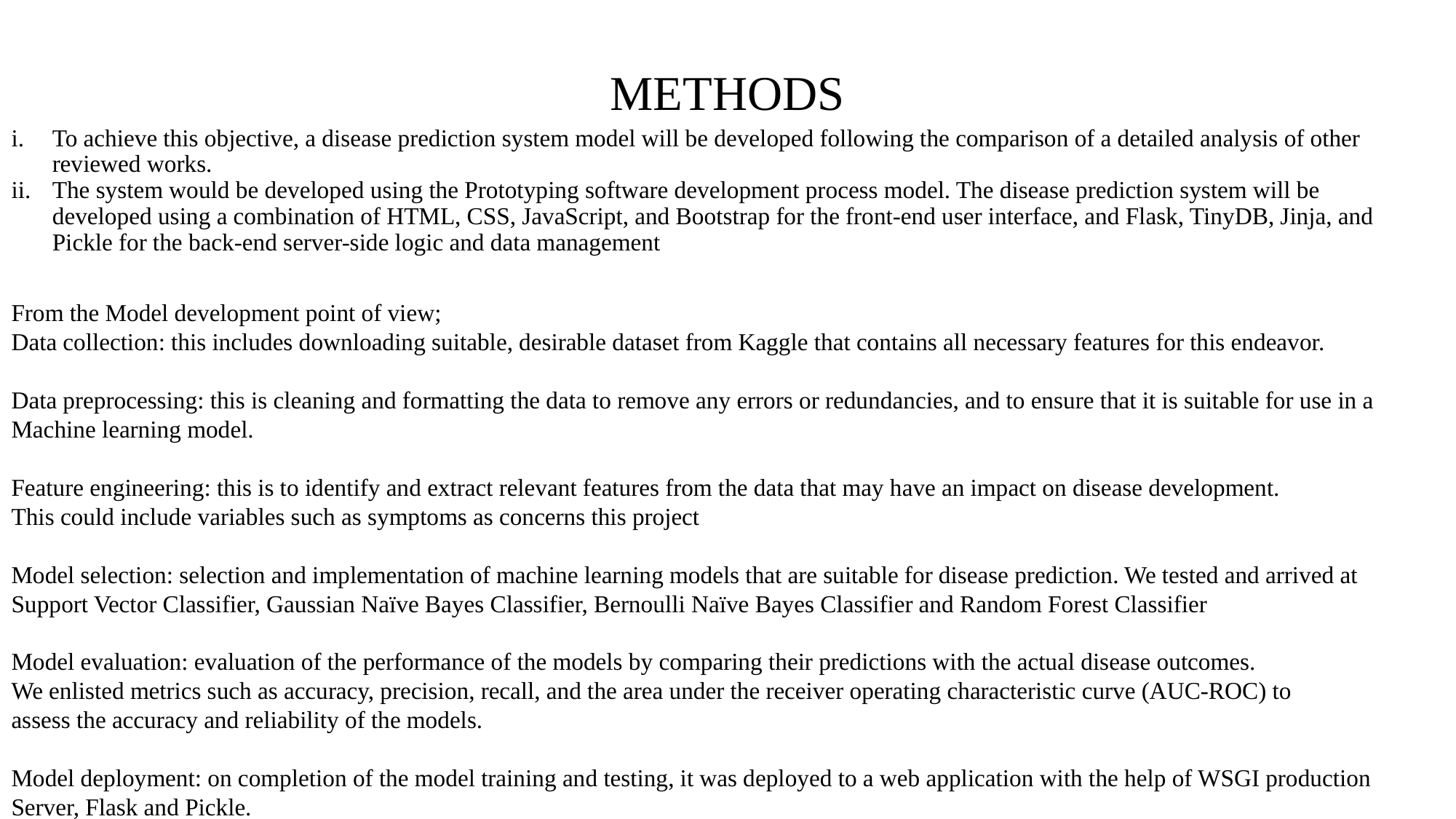

# METHODS
To achieve this objective, a disease prediction system model will be developed following the comparison of a detailed analysis of other reviewed works.
The system would be developed using the Prototyping software development process model. The disease prediction system will be developed using a combination of HTML, CSS, JavaScript, and Bootstrap for the front-end user interface, and Flask, TinyDB, Jinja, and Pickle for the back-end server-side logic and data management

From the Model development point of view;
Data collection: this includes downloading suitable, desirable dataset from Kaggle that contains all necessary features for this endeavor.

Data preprocessing: this is cleaning and formatting the data to remove any errors or redundancies, and to ensure that it is suitable for use in a
Machine learning model.

Feature engineering: this is to identify and extract relevant features from the data that may have an impact on disease development.
This could include variables such as symptoms as concerns this project

Model selection: selection and implementation of machine learning models that are suitable for disease prediction. We tested and arrived at
Support Vector Classifier, Gaussian Naïve Bayes Classifier, Bernoulli Naïve Bayes Classifier and Random Forest Classifier

Model evaluation: evaluation of the performance of the models by comparing their predictions with the actual disease outcomes.
We enlisted metrics such as accuracy, precision, recall, and the area under the receiver operating characteristic curve (AUC-ROC) to
assess the accuracy and reliability of the models.

Model deployment: on completion of the model training and testing, it was deployed to a web application with the help of WSGI production
Server, Flask and Pickle.